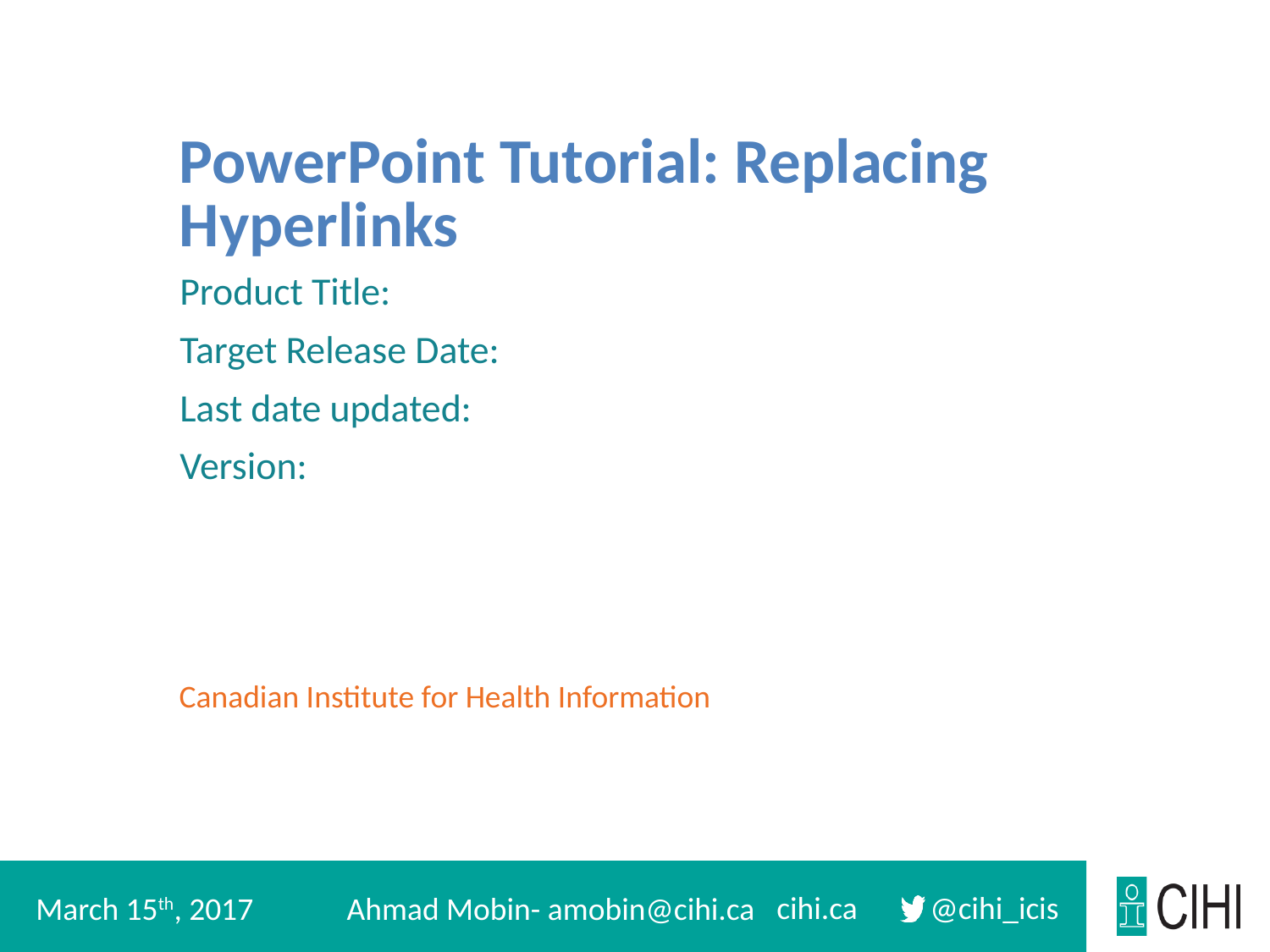

# PowerPoint Tutorial: Replacing Hyperlinks
Product Title:
Target Release Date:
Last date updated:
Version:
Ahmad Mobin- amobin@cihi.ca
March 15th, 2017